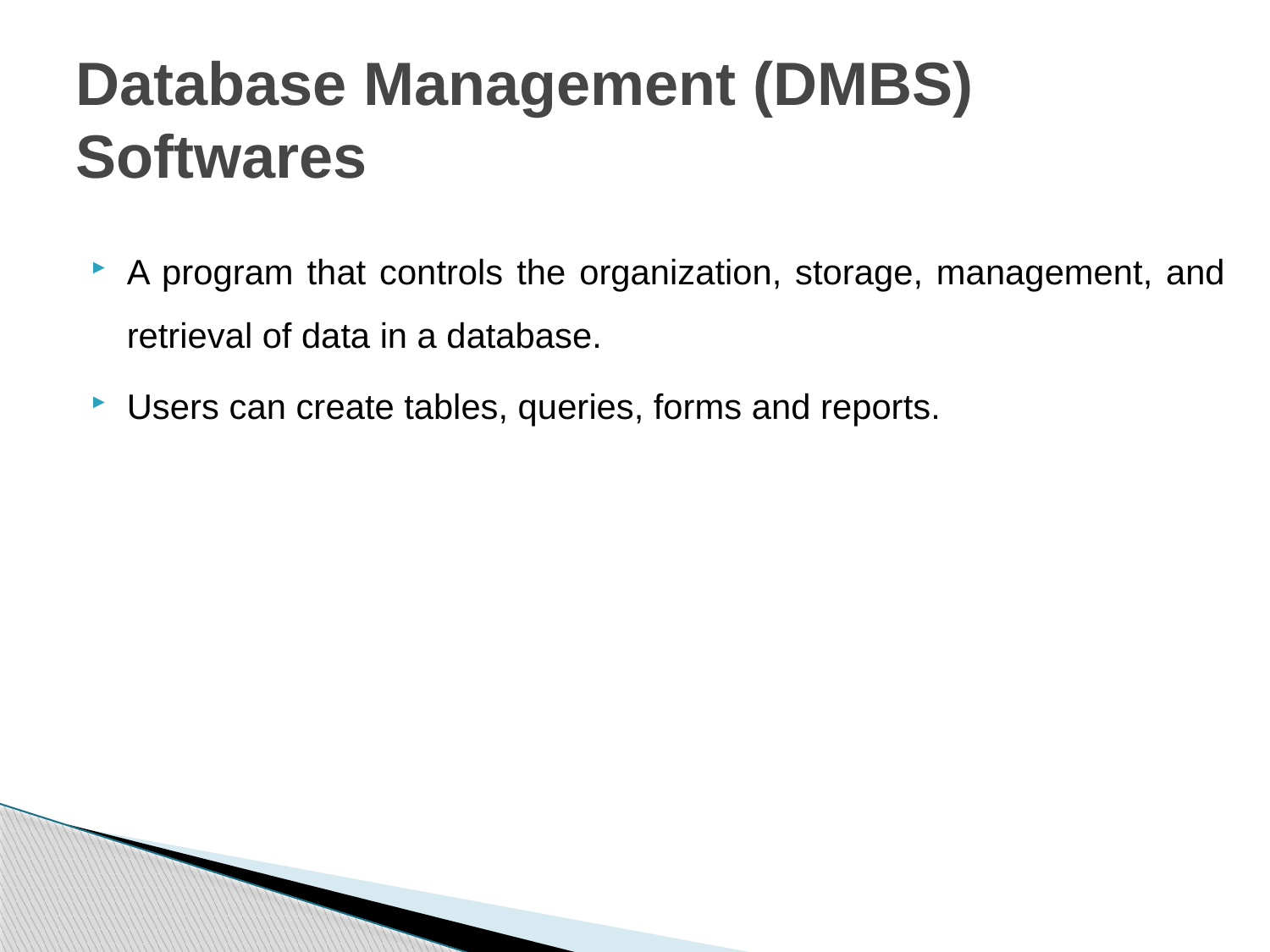

# Database Management (DMBS) Softwares
A program that controls the organization, storage, management, and retrieval of data in a database.
Users can create tables, queries, forms and reports.